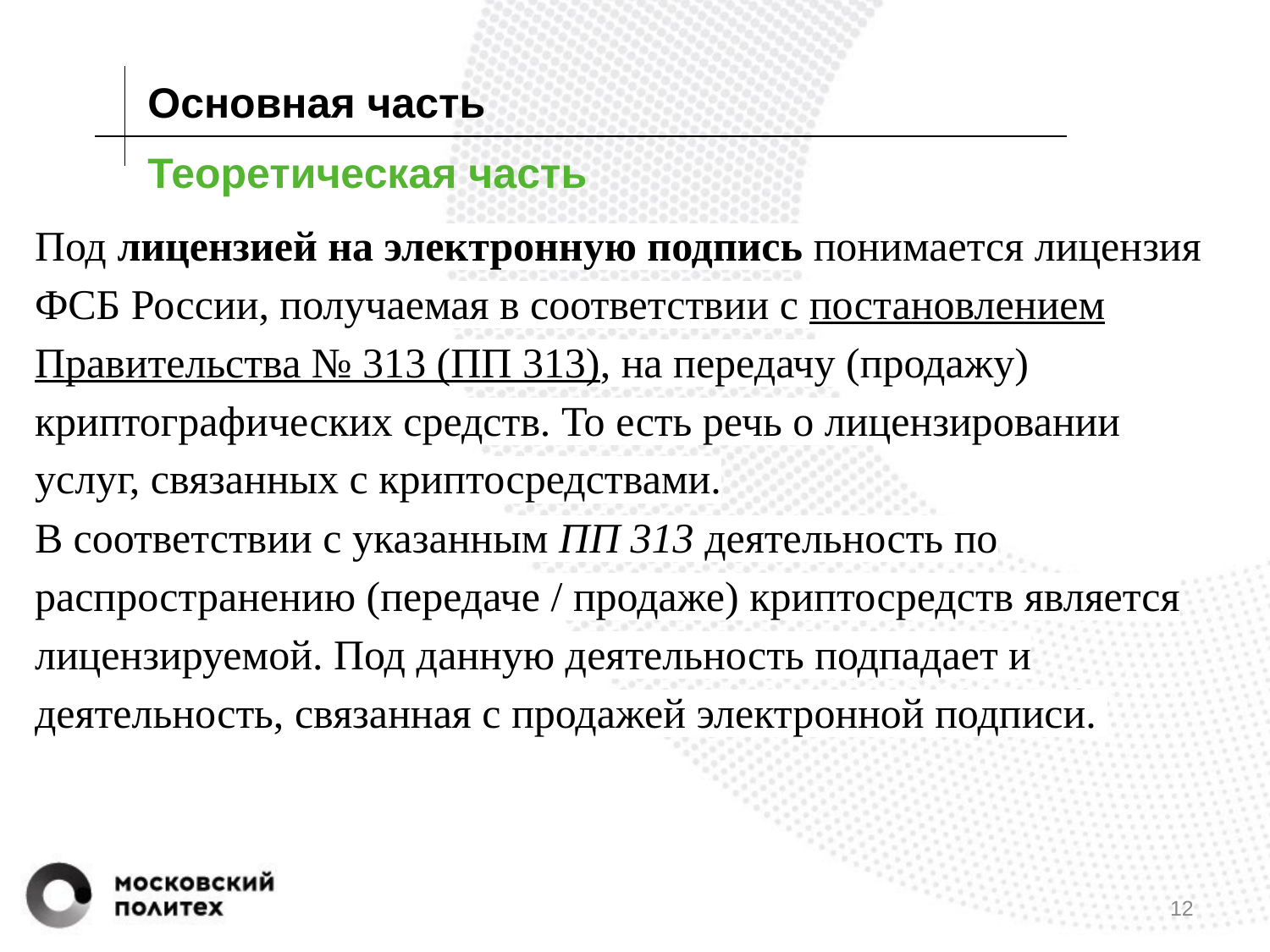

Основная часть
# Теоретическая часть
Под лицензией на электронную подпись понимается лицензия ФСБ России, получаемая в соответствии с постановлением Правительства № 313 (ПП 313), на передачу (продажу) криптографических средств. То есть речь о лицензировании услуг, связанных с криптосредствами.
В соответствии с указанным ПП 313 деятельность по распространению (передаче / продаже) криптосредств является лицензируемой. Под данную деятельность подпадает и деятельность, связанная с продажей электронной подписи.

12